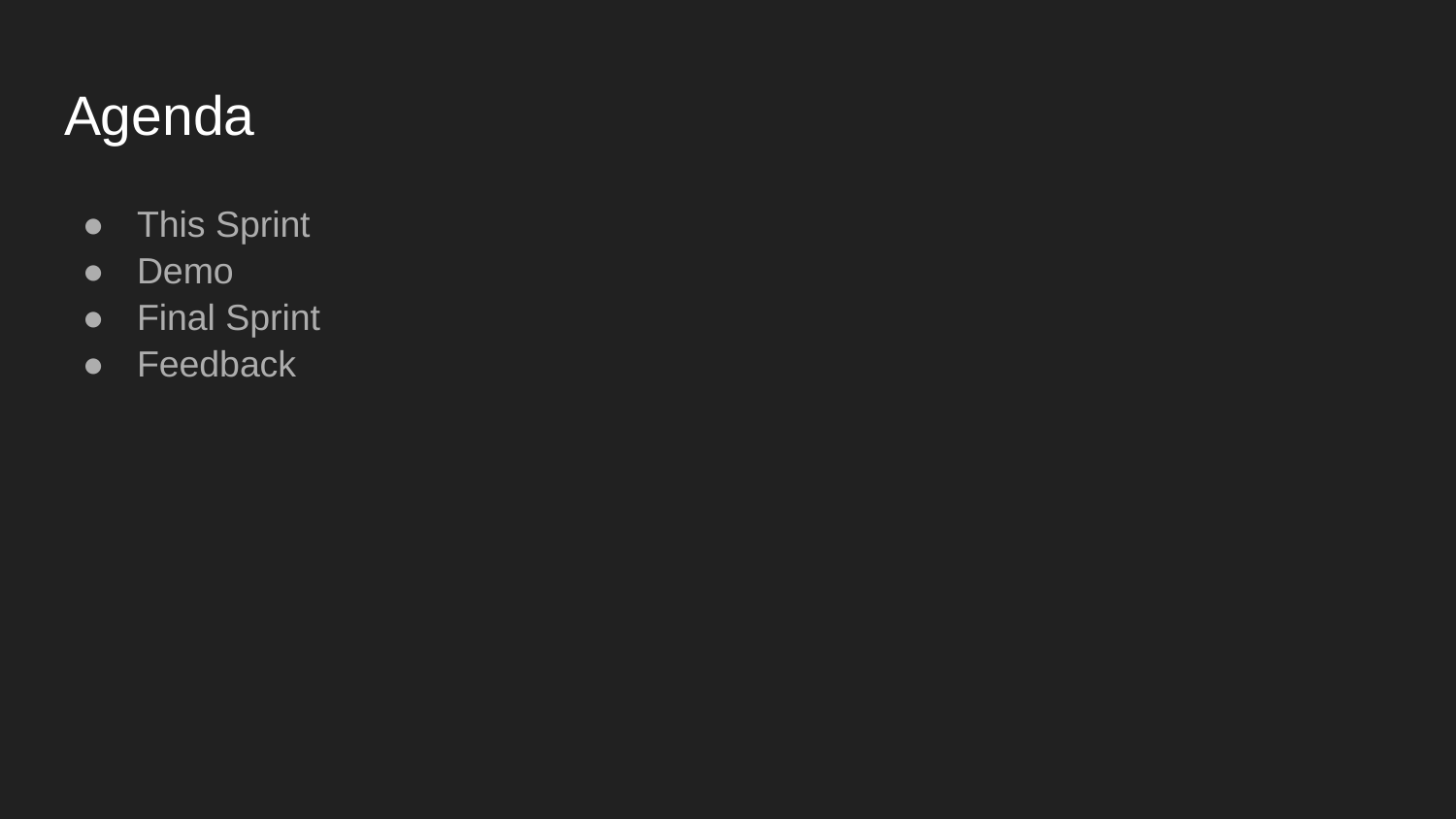

# Agenda
This Sprint
Demo
Final Sprint
Feedback